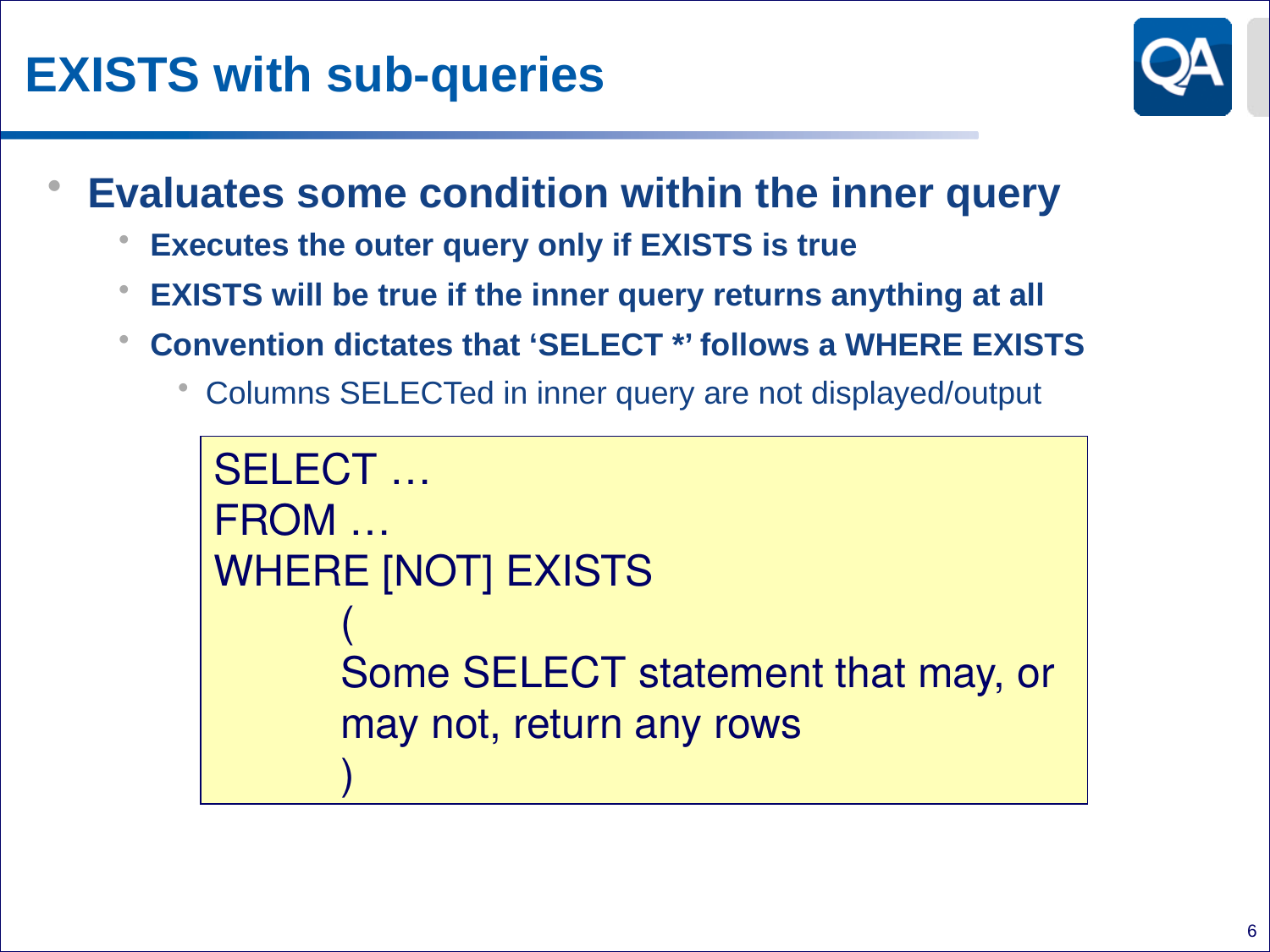

# EXISTS with sub-queries

Evaluates some condition within the inner query
Executes the outer query only if EXISTS is true
EXISTS will be true if the inner query returns anything at all
Convention dictates that ‘SELECT *’ follows a WHERE EXISTS
Columns SELECTed in inner query are not displayed/output
SELECT …
FROM …
WHERE [NOT] EXISTS
	(
	Some SELECT statement that may, or 	may not, return any rows
	)